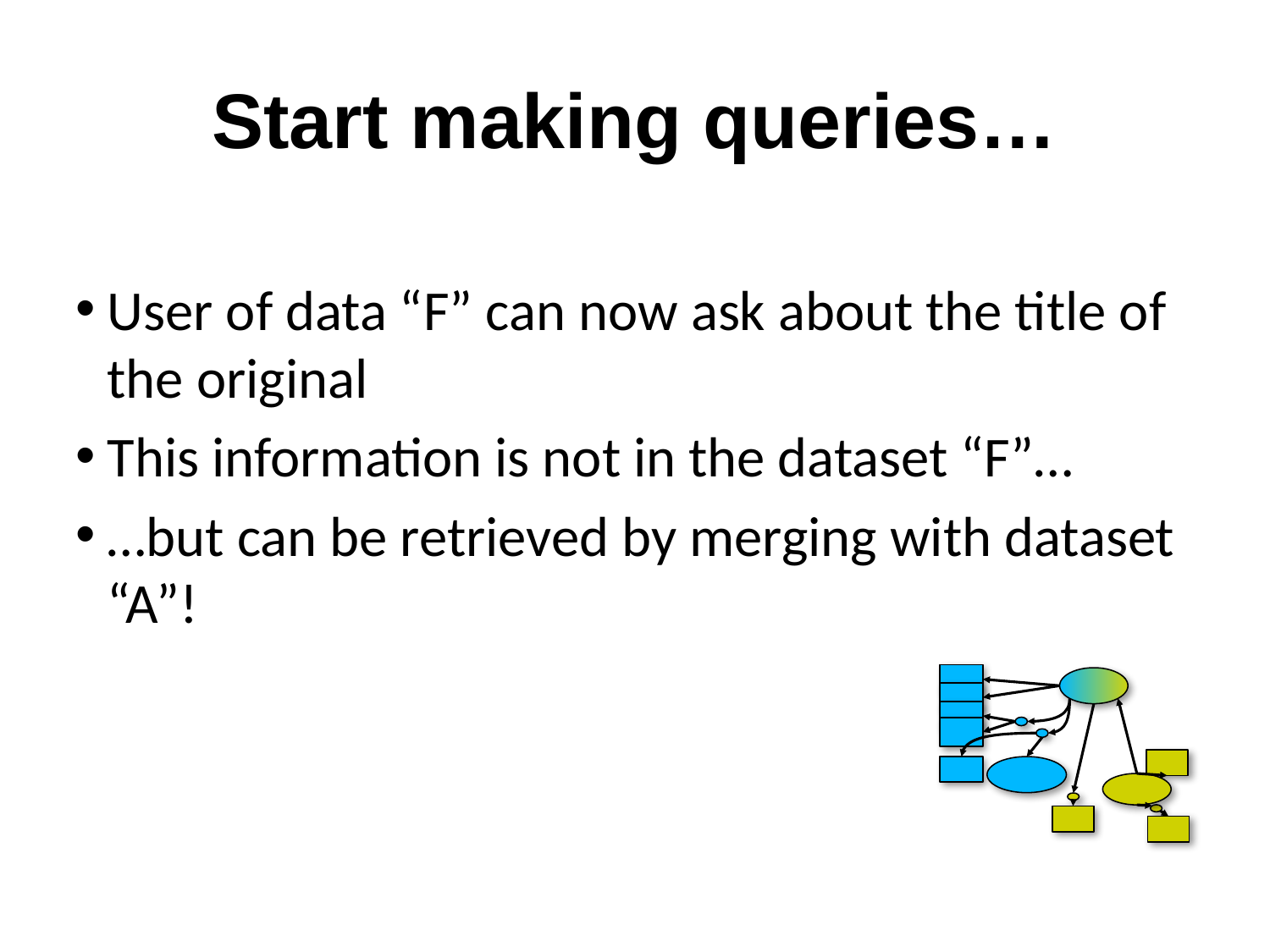

# Start making queries…
User of data “F” can now ask about the title of the original
This information is not in the dataset “F”…
…but can be retrieved by merging with dataset “A”!